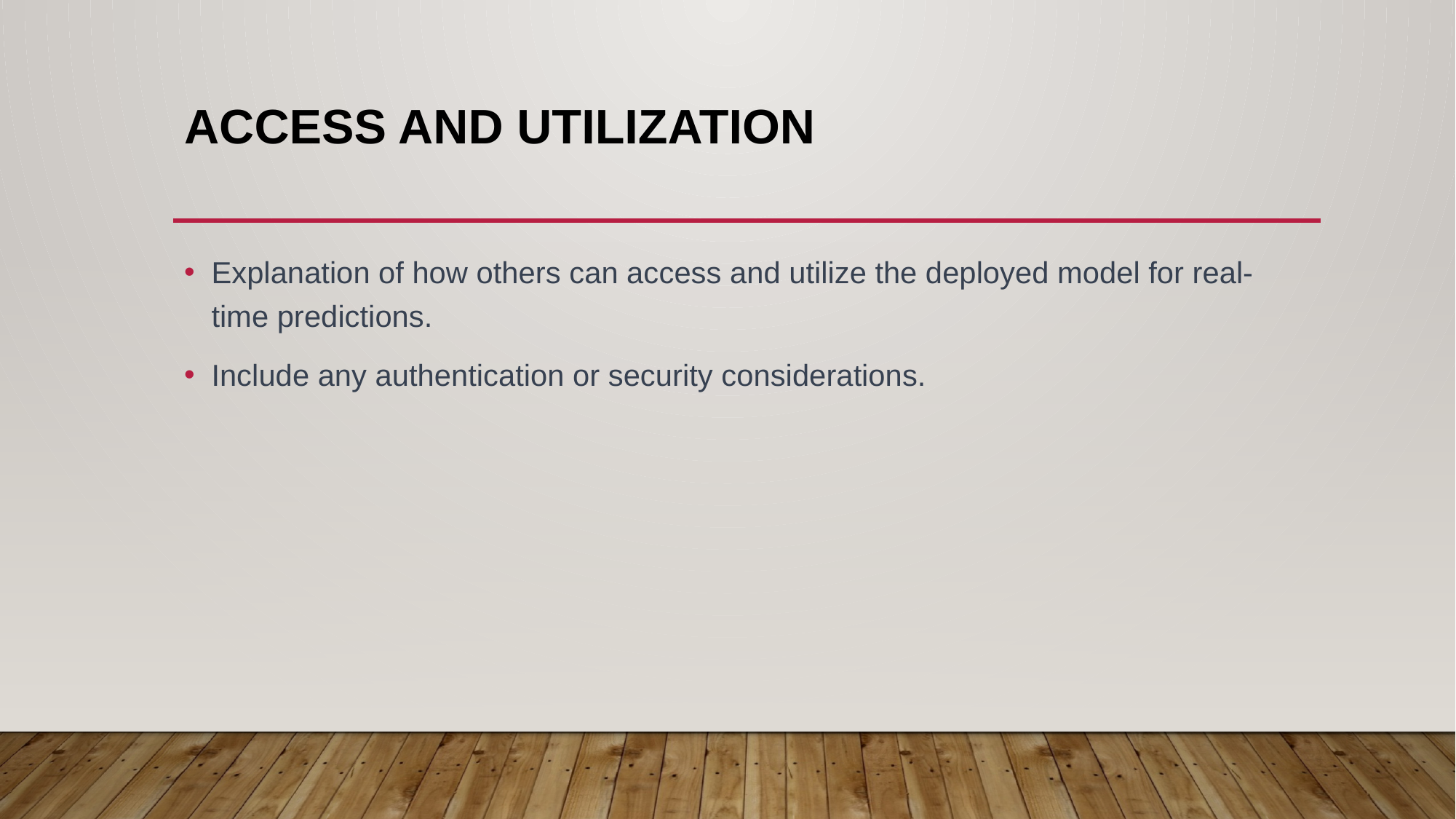

# Access and Utilization
Explanation of how others can access and utilize the deployed model for real-time predictions.
Include any authentication or security considerations.